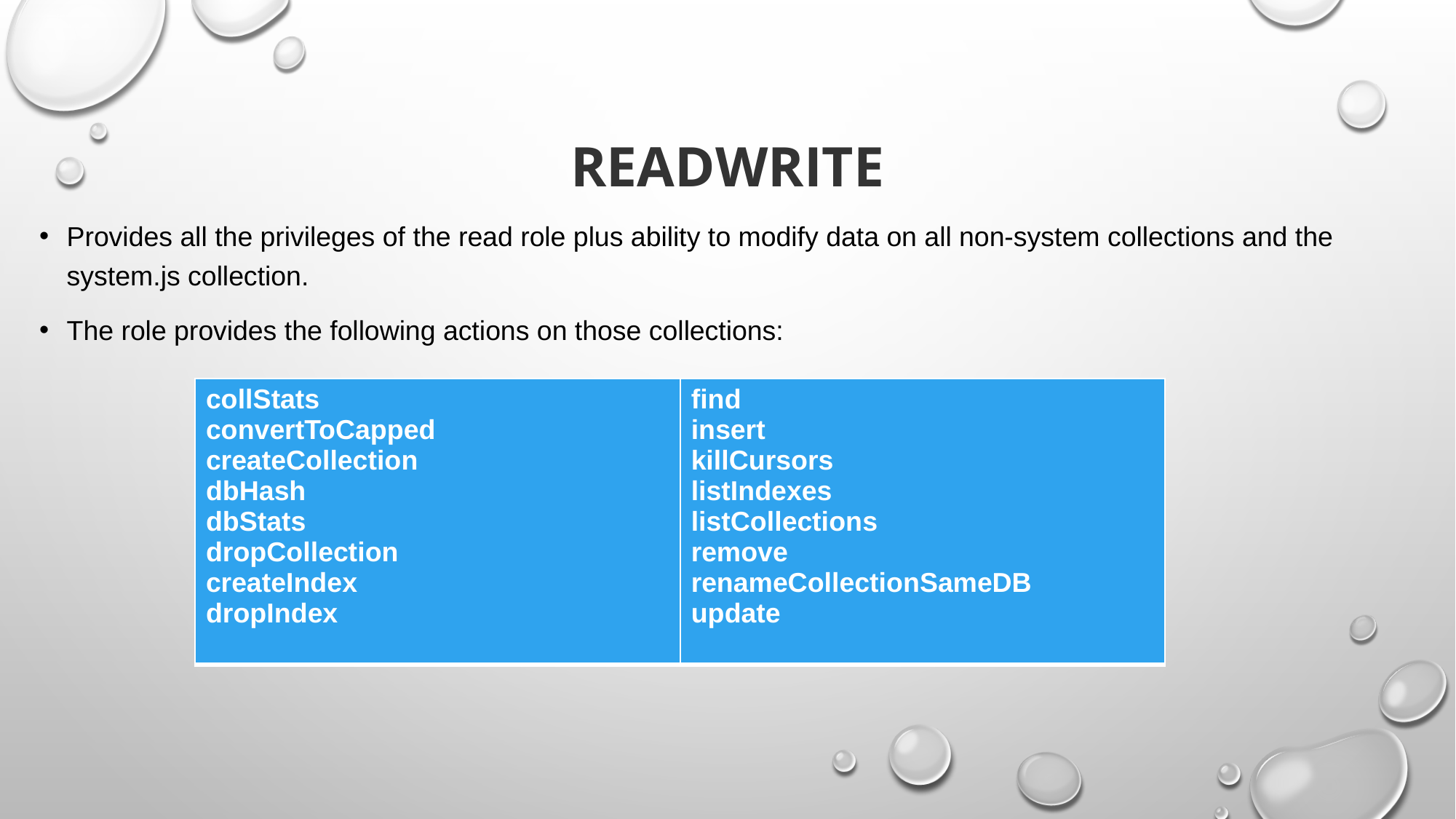

# readwrite
Provides all the privileges of the read role plus ability to modify data on all non-system collections and the system.js collection.
The role provides the following actions on those collections:

| collStats convertToCapped createCollection dbHash dbStats dropCollection createIndex dropIndex | find insert killCursors listIndexes listCollections remove renameCollectionSameDB update |
| --- | --- |